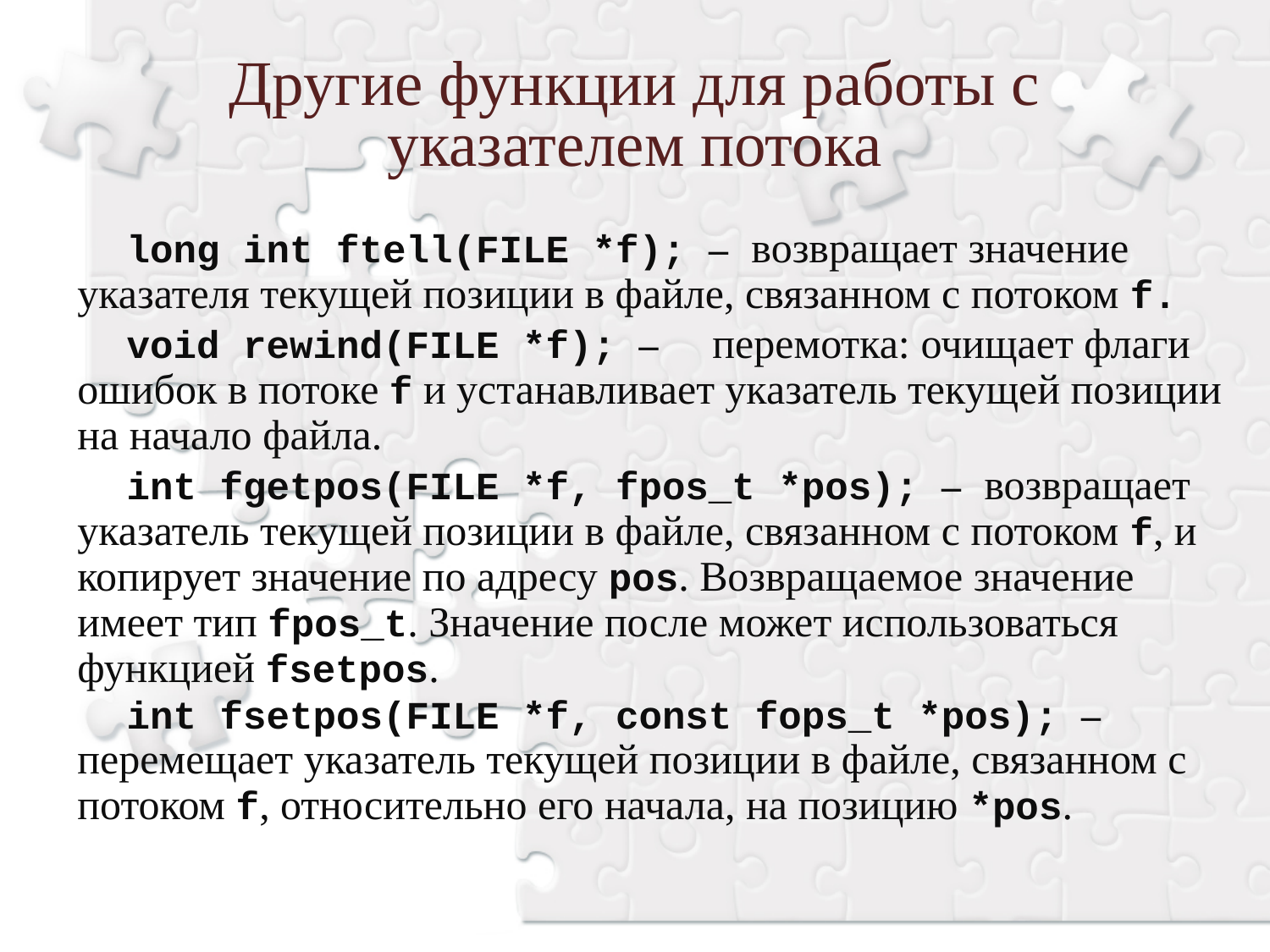

Другие функции для работы с указателем потока
long int ftell(FILE *f); – возвращает значение указателя текущей позиции в файле, связанном с потоком f.
void rewind(FILE *f); – 	перемотка: очищает флаги ошибок в потоке f и устанавливает указатель текущей позиции на начало файла.
int fgetpos(FILE *f, fpos_t *pos); – возвращает указатель текущей позиции в файле, связанном с потоком f, и копирует значение по адресу pos. Возвращаемое значение имеет тип fpos_t. Значение после может использоваться функцией fsetpos.
int fsetpos(FILE *f, const fops_t *pos); – перемещает указатель текущей позиции в файле, связанном с потоком f, относительно его начала, на позицию *pos.